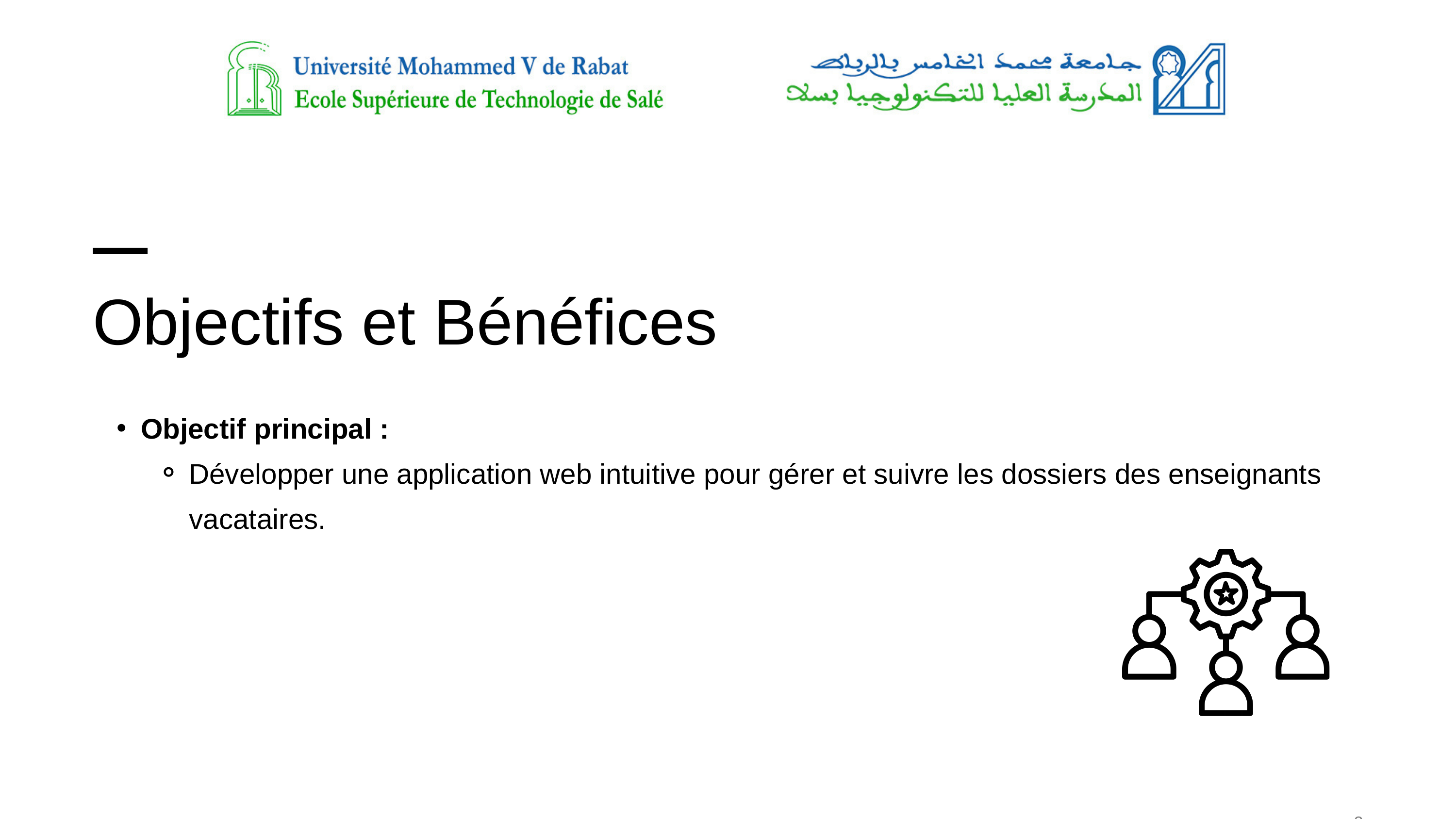

Objectifs et Bénéfices
Objectif principal :
Développer une application web intuitive pour gérer et suivre les dossiers des enseignants vacataires.

3